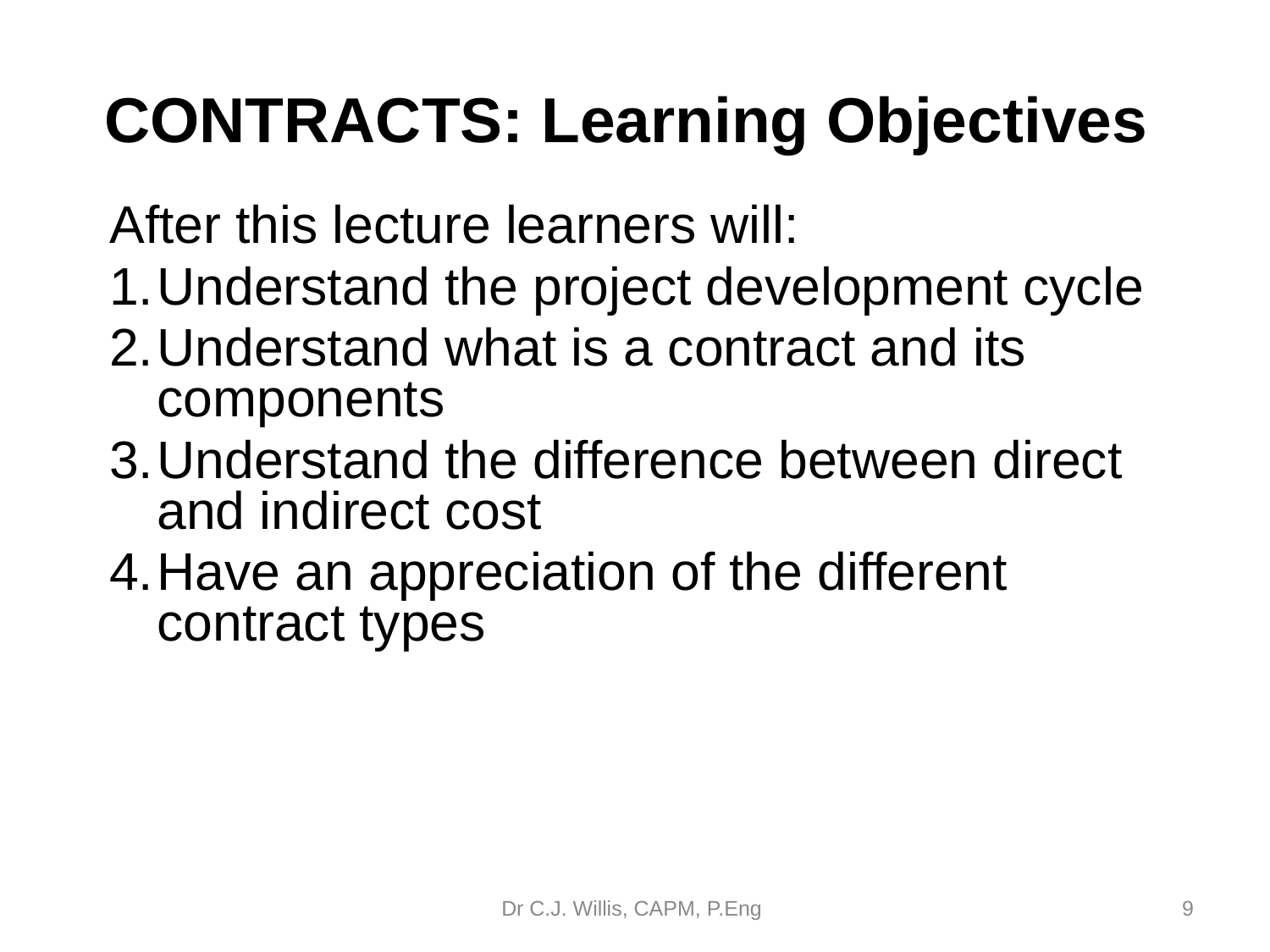

# CONTRACTS: Learning Objectives
After this lecture learners will:
Understand the project development cycle
Understand what is a contract and its components
Understand the difference between direct and indirect cost
Have an appreciation of the different contract types

Dr C.J. Willis, CAPM, P.Eng
9